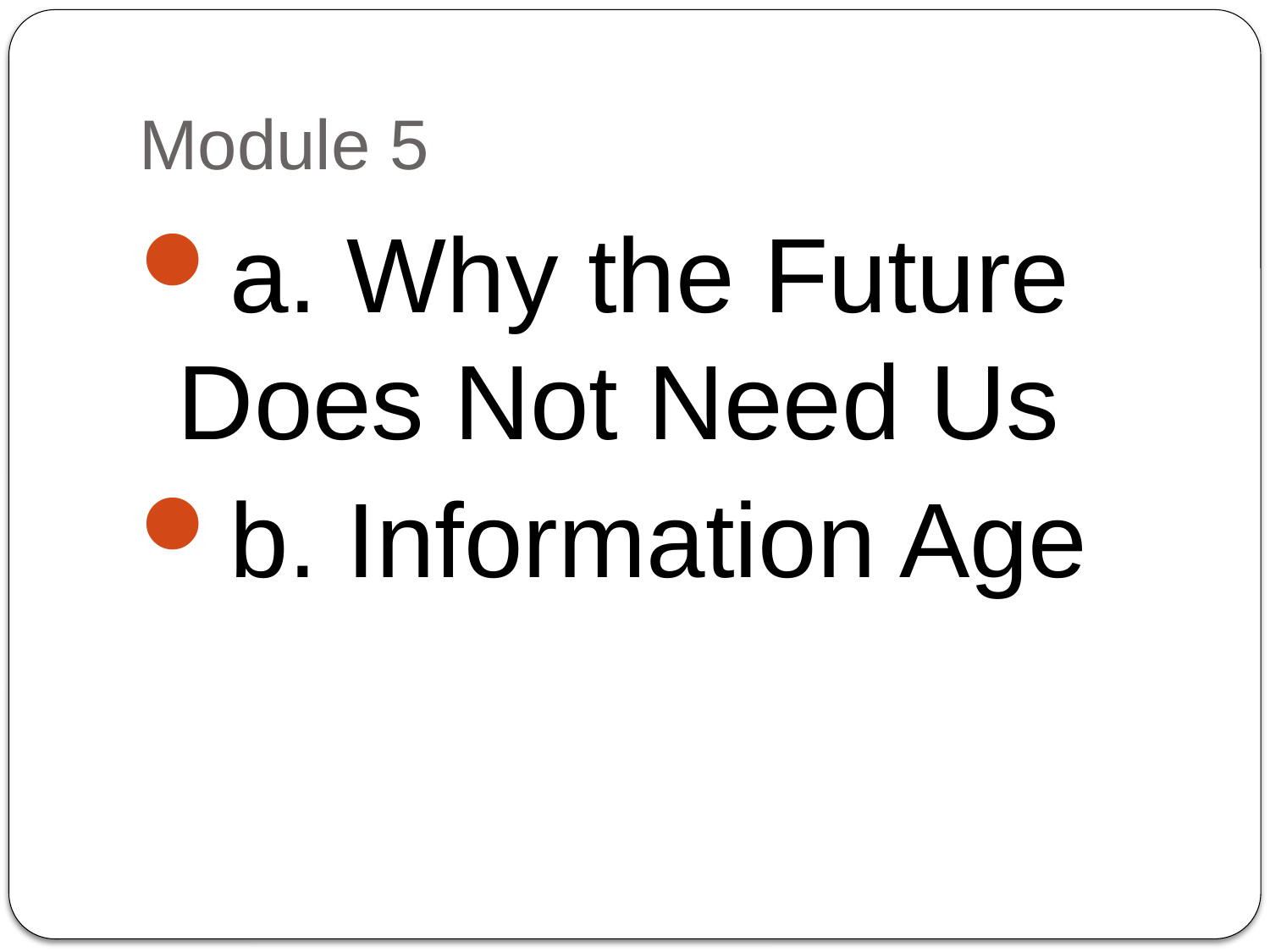

# Module 5
a. Why the Future Does Not Need Us
b. Information Age